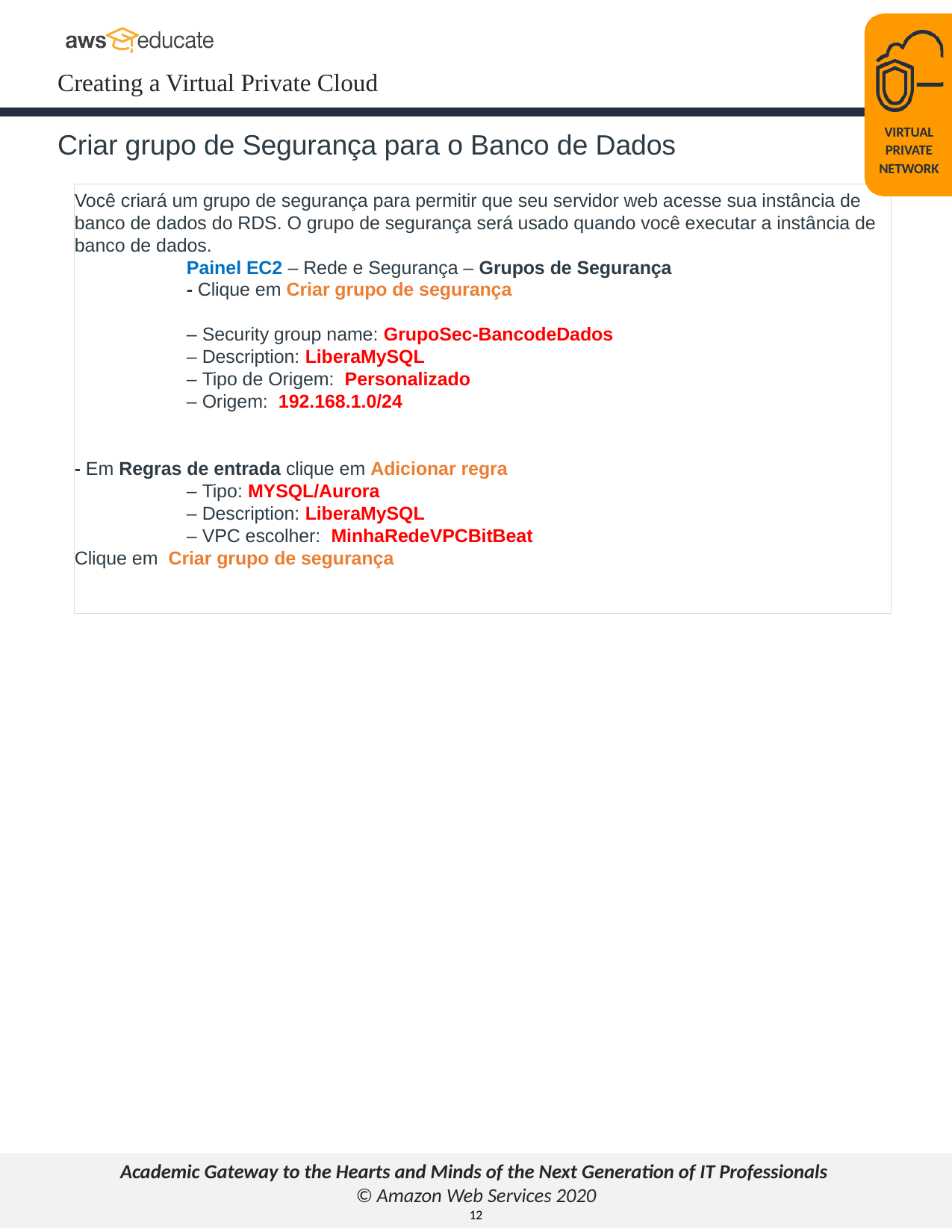

Criar grupo de Segurança para o Banco de Dados
VIRTUAL
PRIVATE
NETWORK
Você criará um grupo de segurança para permitir que seu servidor web acesse sua instância de banco de dados do RDS. O grupo de segurança será usado quando você executar a instância de banco de dados.
	Painel EC2 – Rede e Segurança – Grupos de Segurança
	- Clique em Criar grupo de segurança

	– Security group name: GrupoSec-BancodeDados
	– Description: LiberaMySQL
	– Tipo de Origem:  Personalizado
	– Origem:  192.168.1.0/24

- Em Regras de entrada clique em Adicionar regra
	– Tipo: MYSQL/Aurora
	– Description: LiberaMySQL
	– VPC escolher:  MinhaRedeVPCBitBeat
Clique em  Criar grupo de segurança